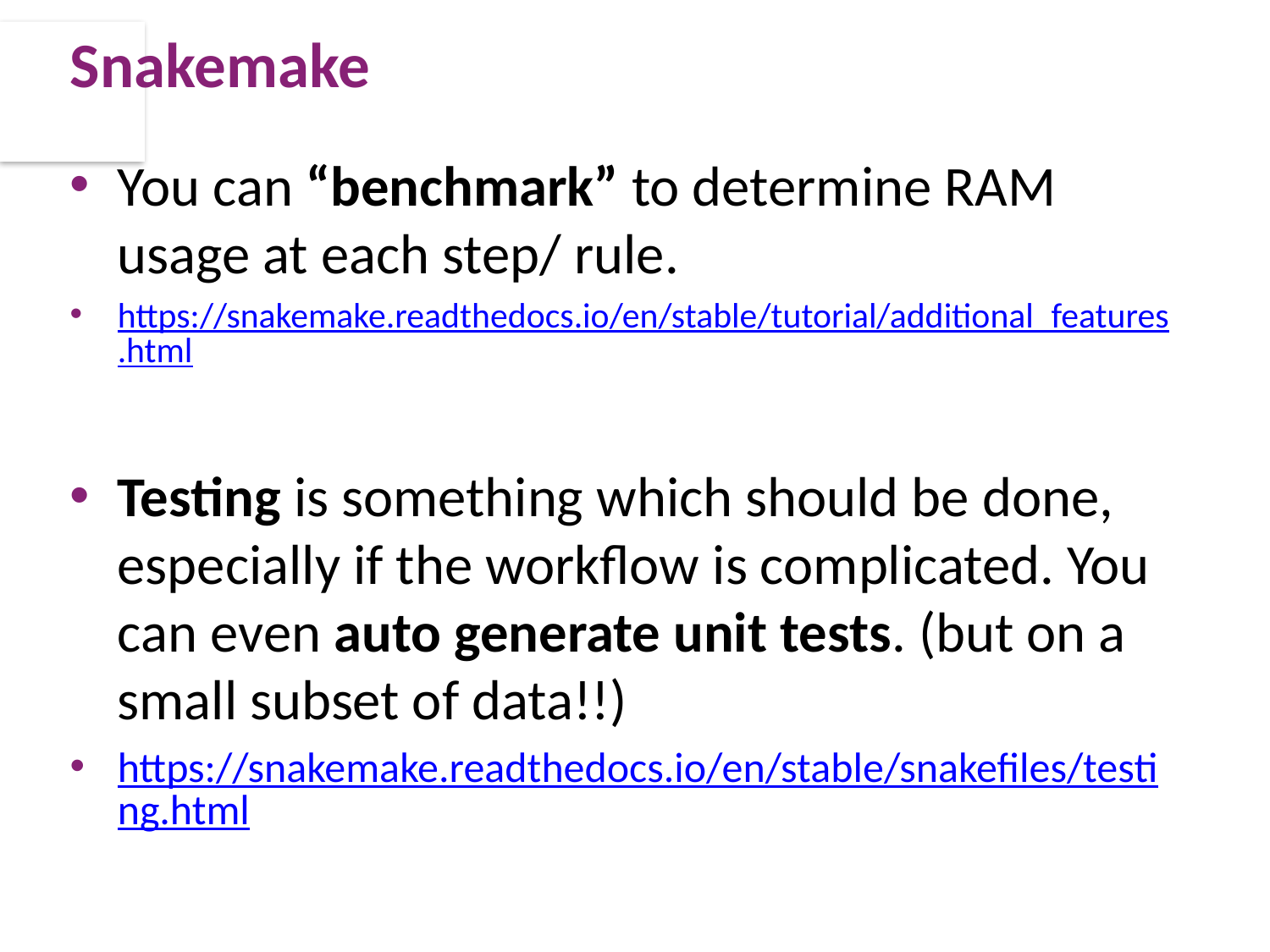

# Snakemake

You can “benchmark” to determine RAM usage at each step/ rule.
https://snakemake.readthedocs.io/en/stable/tutorial/additional_features.html

Testing is something which should be done, especially if the workflow is complicated. You can even auto generate unit tests. (but on a small subset of data!!)
https://snakemake.readthedocs.io/en/stable/snakefiles/testing.html